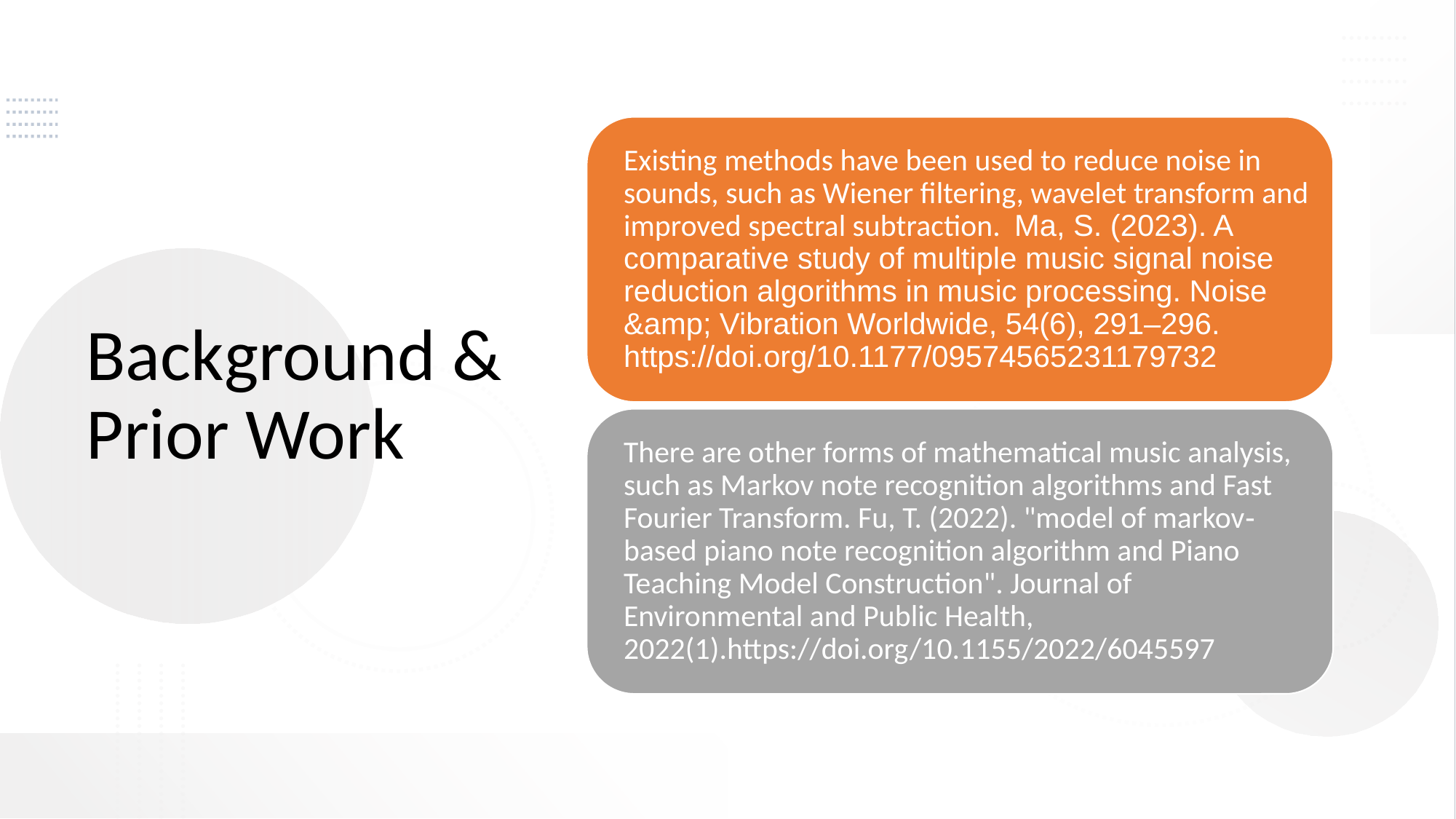

# Background & Prior Work
Existing methods have been used to reduce noise in sounds, such as Wiener filtering, wavelet transform and improved spectral subtraction.  Ma, S. (2023). A comparative study of multiple music signal noise reduction algorithms in music processing. Noise &amp; Vibration Worldwide, 54(6), 291–296. https://doi.org/10.1177/09574565231179732
There are other forms of mathematical music analysis, such as Markov note recognition algorithms and Fast Fourier Transform. Fu, T. (2022). "model of markov‐based piano note recognition algorithm and Piano Teaching Model Construction". Journal of Environmental and Public Health, 2022(1).https://doi.org/10.1155/2022/6045597